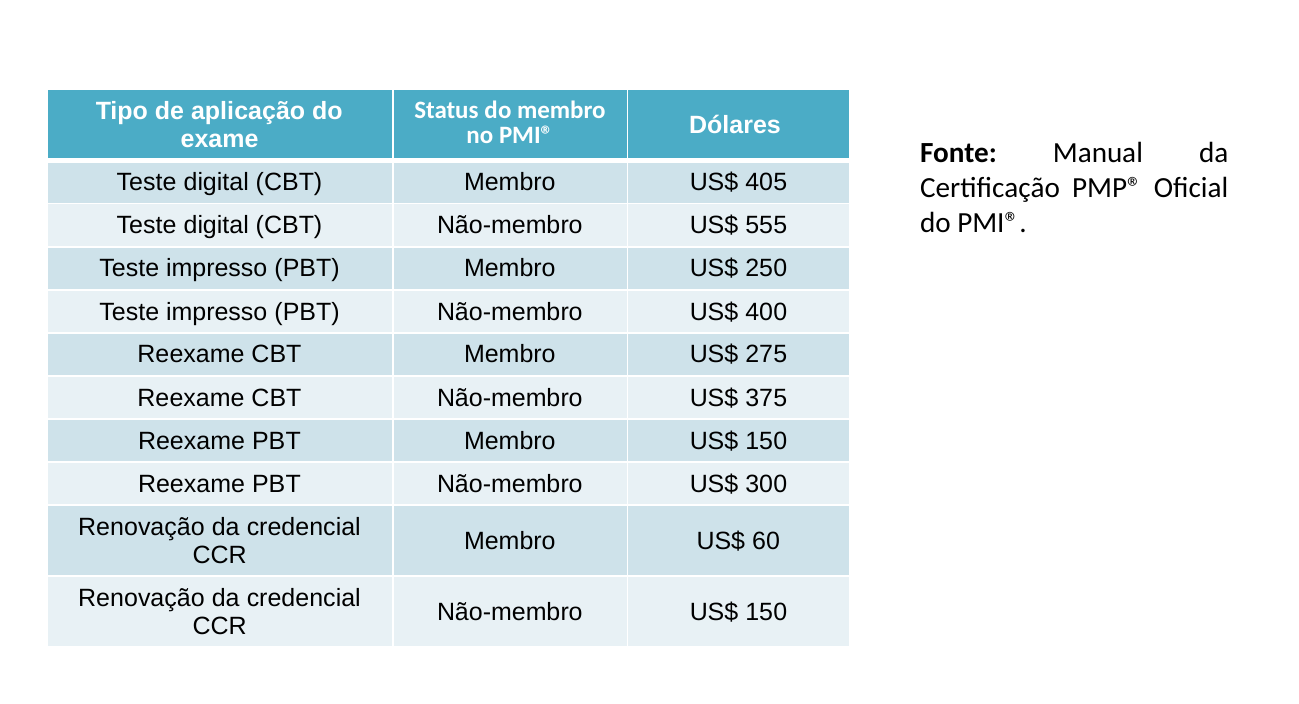

| Tipo de aplicação do exame | Status do membro no PMI® | Dólares |
| --- | --- | --- |
| Teste digital (CBT) | Membro | US$ 405 |
| Teste digital (CBT) | Não-membro | US$ 555 |
| Teste impresso (PBT) | Membro | US$ 250 |
| Teste impresso (PBT) | Não-membro | US$ 400 |
| Reexame CBT | Membro | US$ 275 |
| Reexame CBT | Não-membro | US$ 375 |
| Reexame PBT | Membro | US$ 150 |
| Reexame PBT | Não-membro | US$ 300 |
| Renovação da credencial CCR | Membro | US$ 60 |
| Renovação da credencial CCR | Não-membro | US$ 150 |
Fonte: Manual da Certificação PMP® Oficial do PMI®.